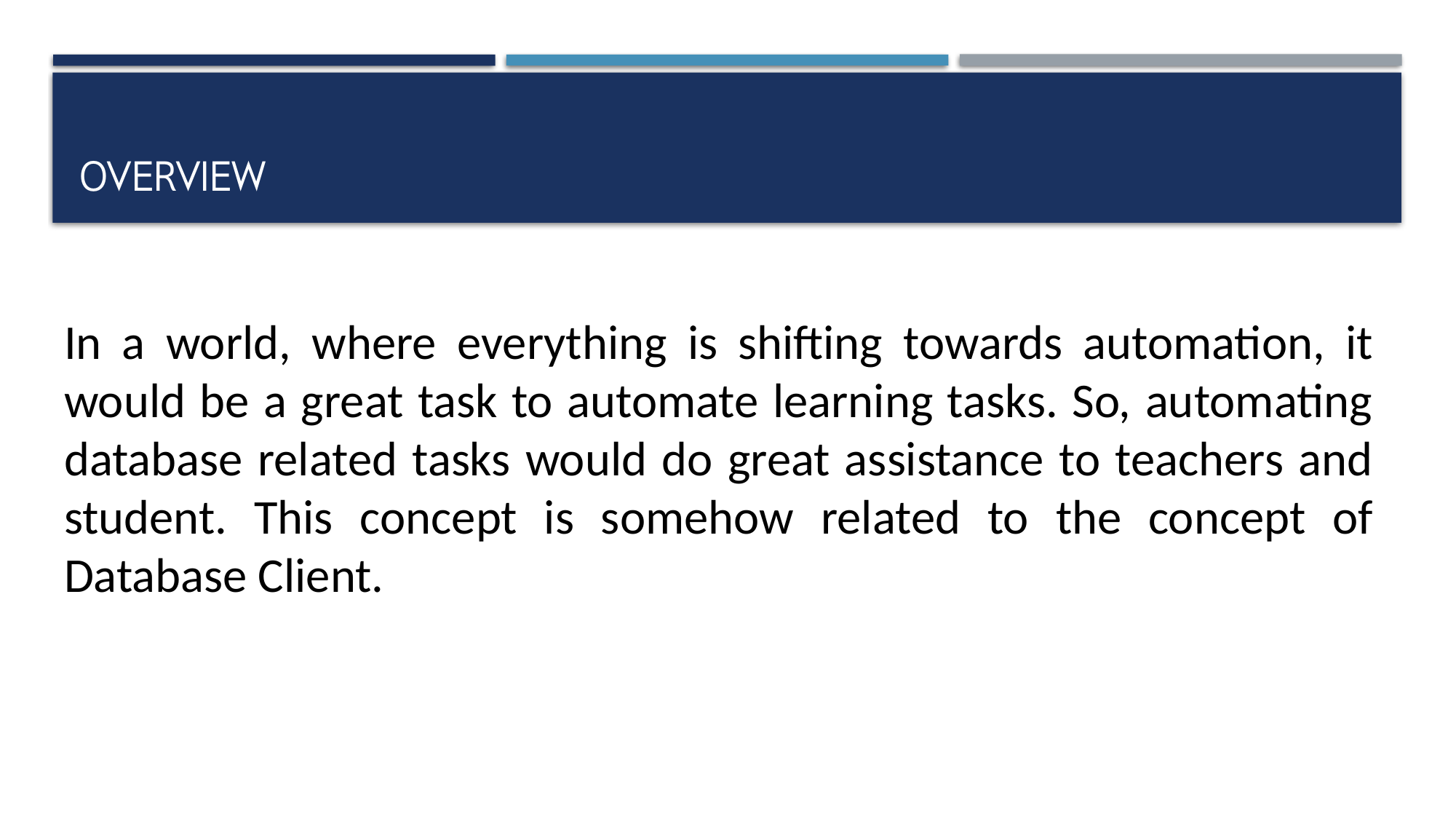

# Overview
In a world, where everything is shifting towards automation, it would be a great task to automate learning tasks. So, automating database related tasks would do great assistance to teachers and student. This concept is somehow related to the concept of Database Client.